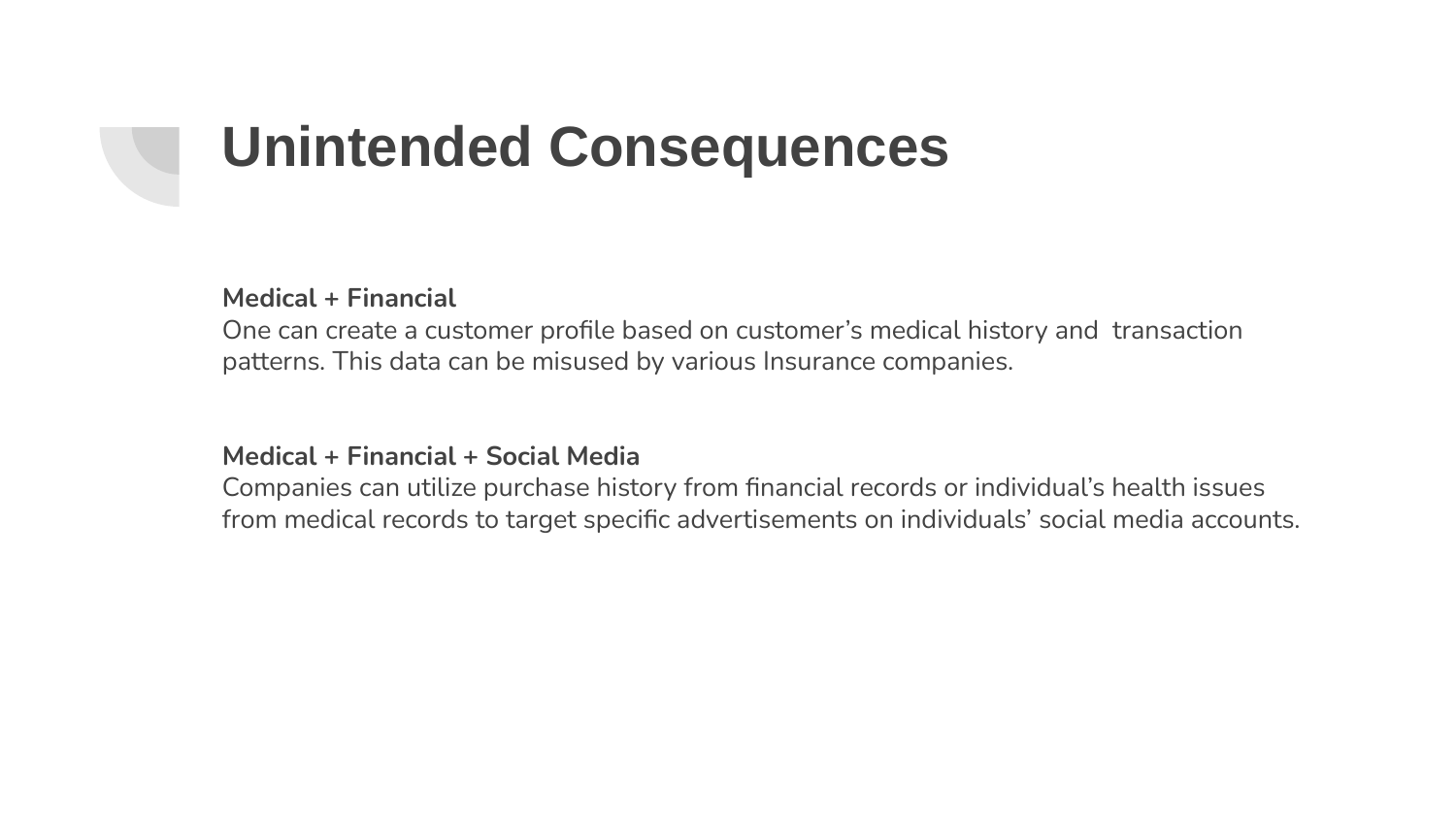

# Unintended Consequences
Medical + Financial
One can create a customer profile based on customer’s medical history and  transaction patterns. This data can be misused by various Insurance companies.

Medical + Financial + Social Media
Companies can utilize purchase history from financial records or individual’s health issues from medical records to target specific advertisements on individuals’ social media accounts.